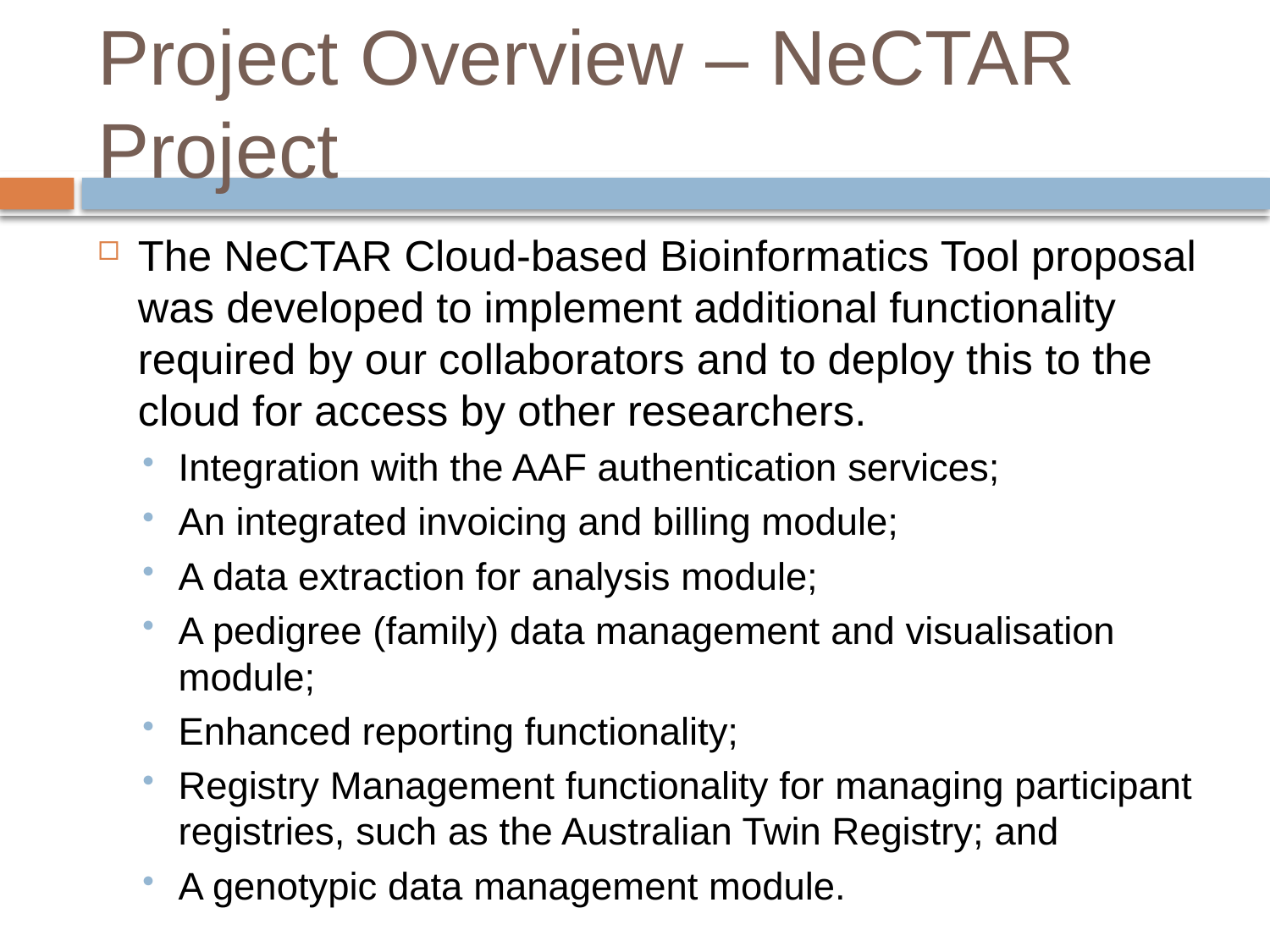

# Project Overview – NeCTAR Project
The NeCTAR Cloud-based Bioinformatics Tool proposal was developed to implement additional functionality required by our collaborators and to deploy this to the cloud for access by other researchers.
Integration with the AAF authentication services;
An integrated invoicing and billing module;
A data extraction for analysis module;
A pedigree (family) data management and visualisation module;
Enhanced reporting functionality;
Registry Management functionality for managing participant registries, such as the Australian Twin Registry; and
A genotypic data management module.